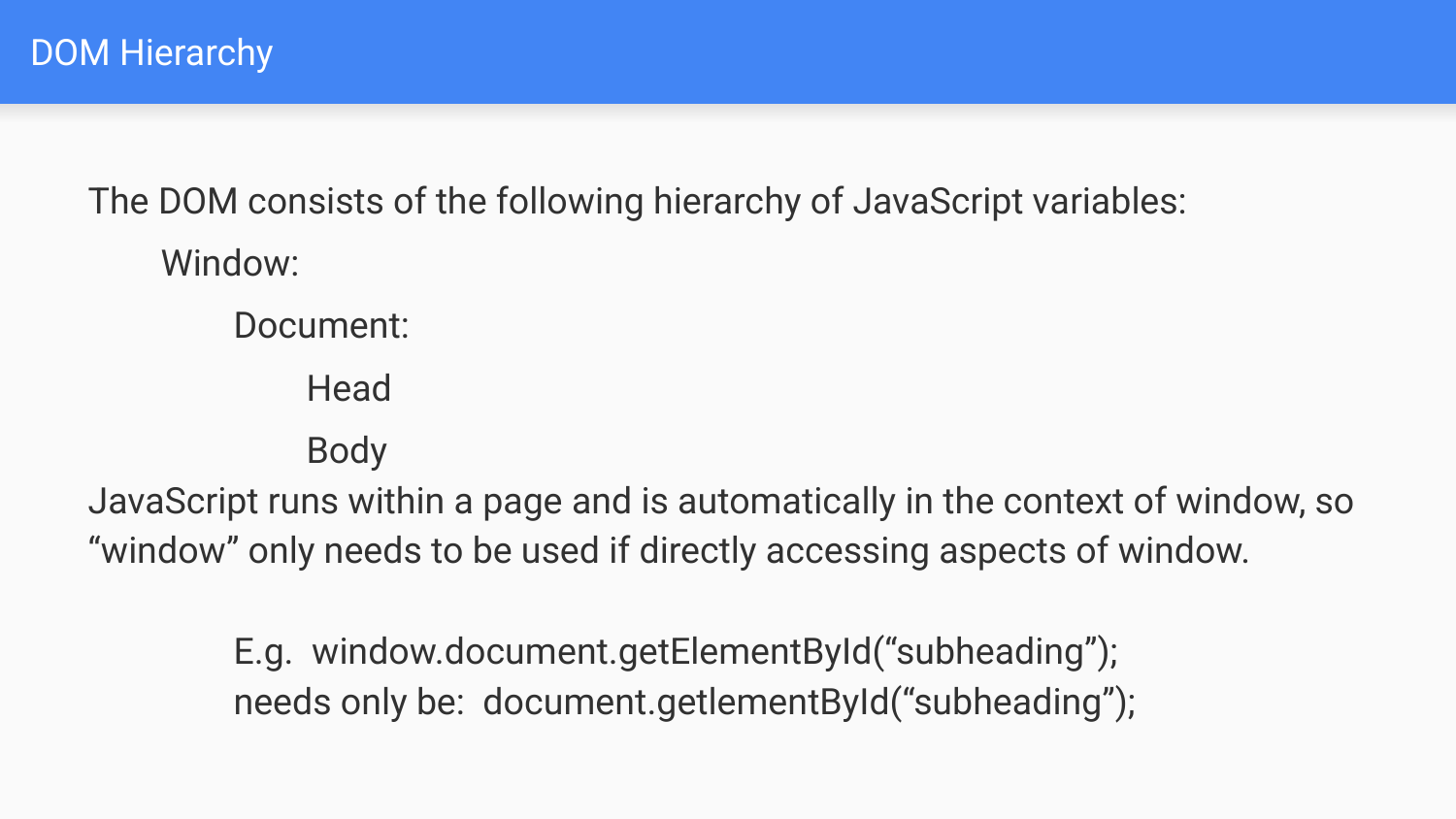

# DOM Hierarchy
The DOM consists of the following hierarchy of JavaScript variables:
Window:
Document:
Head
Body
JavaScript runs within a page and is automatically in the context of window, so “window” only needs to be used if directly accessing aspects of window.

	E.g.  window.document.getElementById(“subheading”);
	needs only be:  document.getlementById(“subheading”);